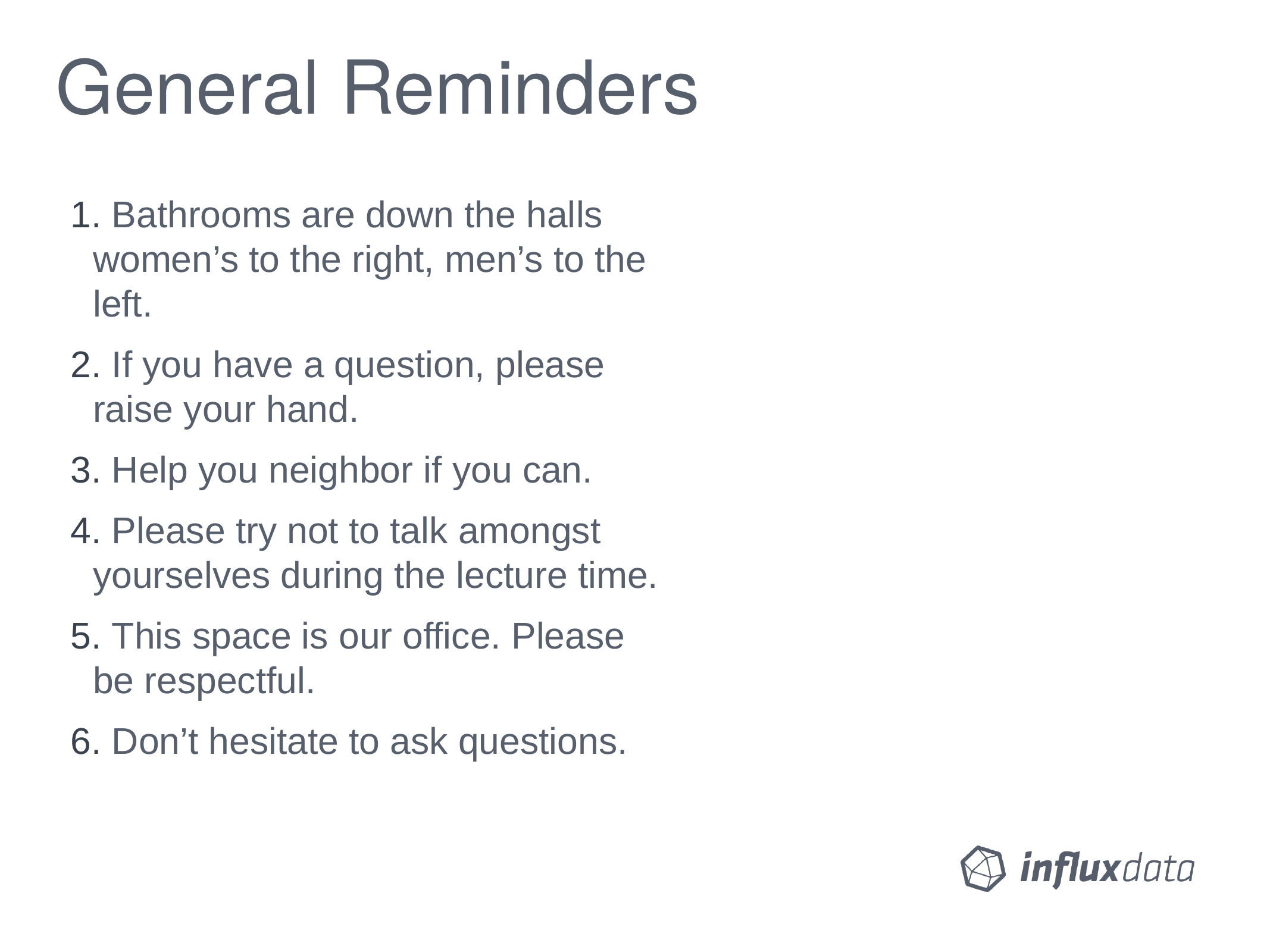

# General Reminders
 Bathrooms are down the halls women’s to the right, men’s to the left.
 If you have a question, please raise your hand.
 Help you neighbor if you can.
 Please try not to talk amongst yourselves during the lecture time.
 This space is our office. Please be respectful.
 Don’t hesitate to ask questions.